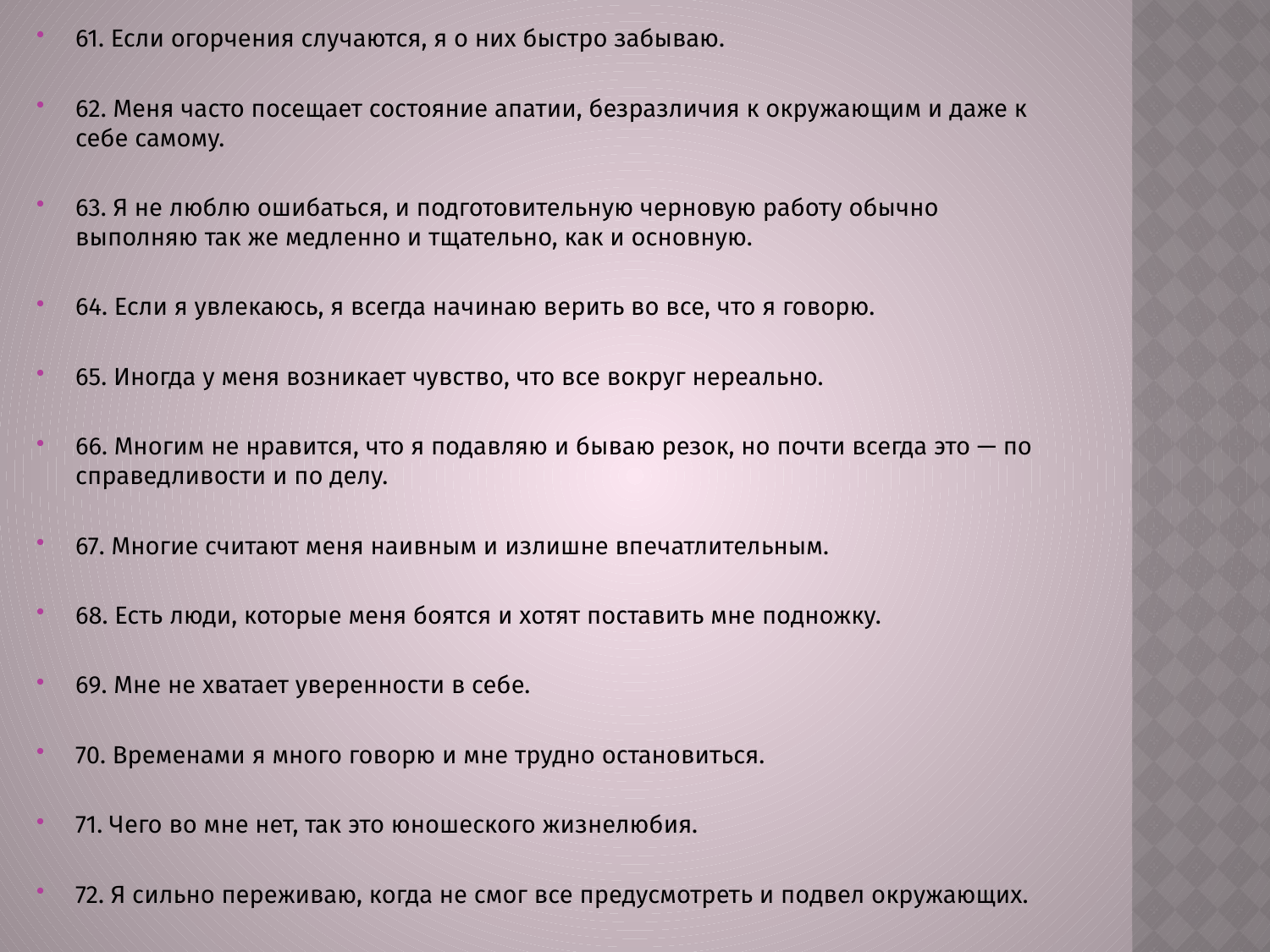

61. Если огорчения случаются, я о них быстро забываю.
62. Меня часто посещает состояние апатии, безразличия к окружающим и даже к себе самому.
63. Я не люблю ошибаться, и подготовительную черновую работу обычно выполняю так же медленно и тщательно, как и основную.
64. Если я увлекаюсь, я всегда начинаю верить во все, что я говорю.
65. Иногда у меня возникает чувство, что все вокруг нереально.
66. Многим не нравится, что я подавляю и бываю резок, но почти всегда это — по справедливости и по делу.
67. Многие считают меня наивным и излишне впечатлительным.
68. Есть люди, которые меня боятся и хотят поставить мне подножку.
69. Мне не хватает уверенности в себе.
70. Временами я много говорю и мне трудно остановиться.
71. Чего во мне нет, так это юношеского жизнелюбия.
72. Я сильно переживаю, когда не смог все предусмотреть и подвел окружающих.